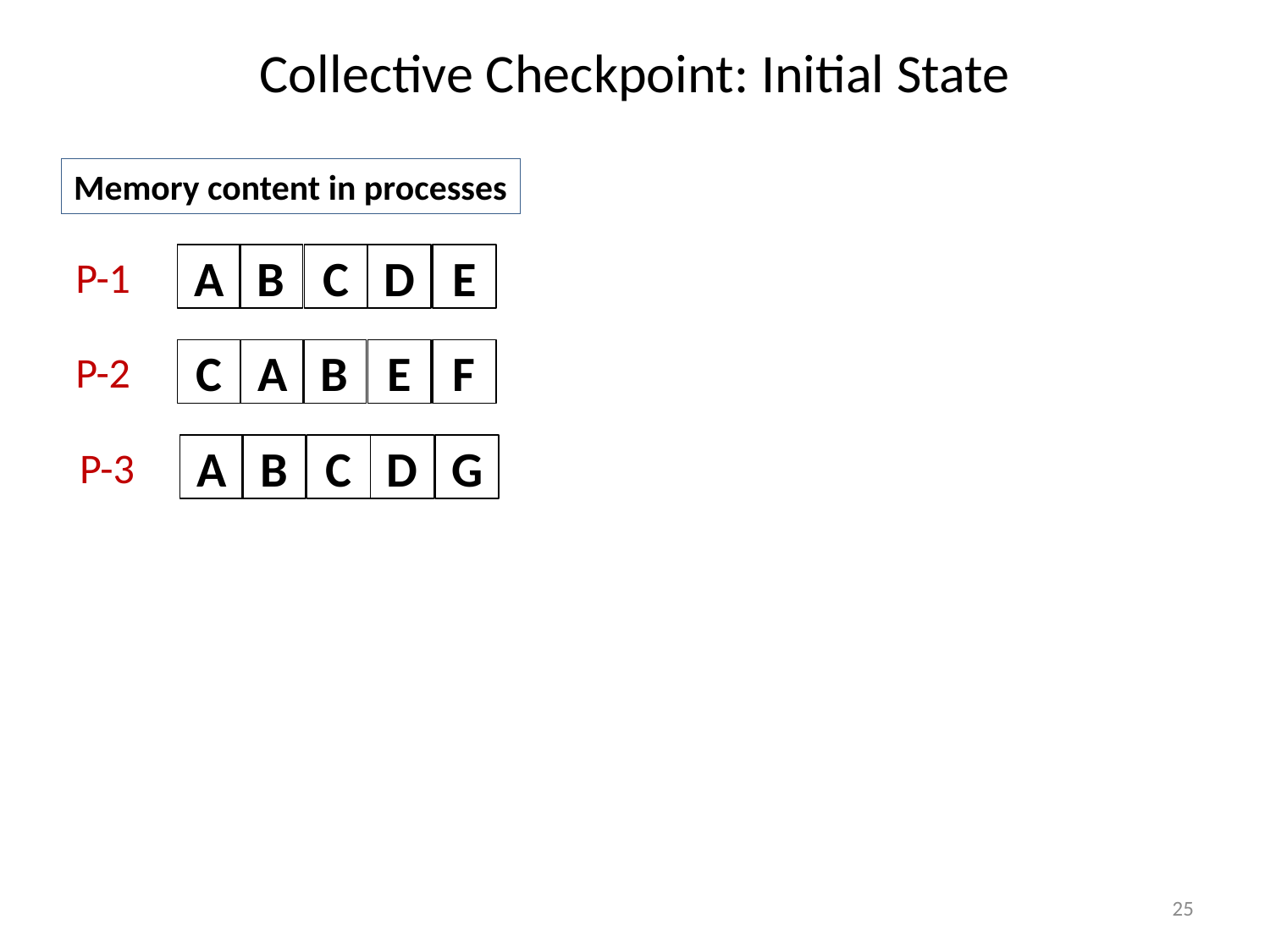

# Collective Checkpoint: Initial State
Memory content in processes
A
B
C
D
E
P-1
C
A
B
E
F
P-2
A
B
C
D
G
P-3
25